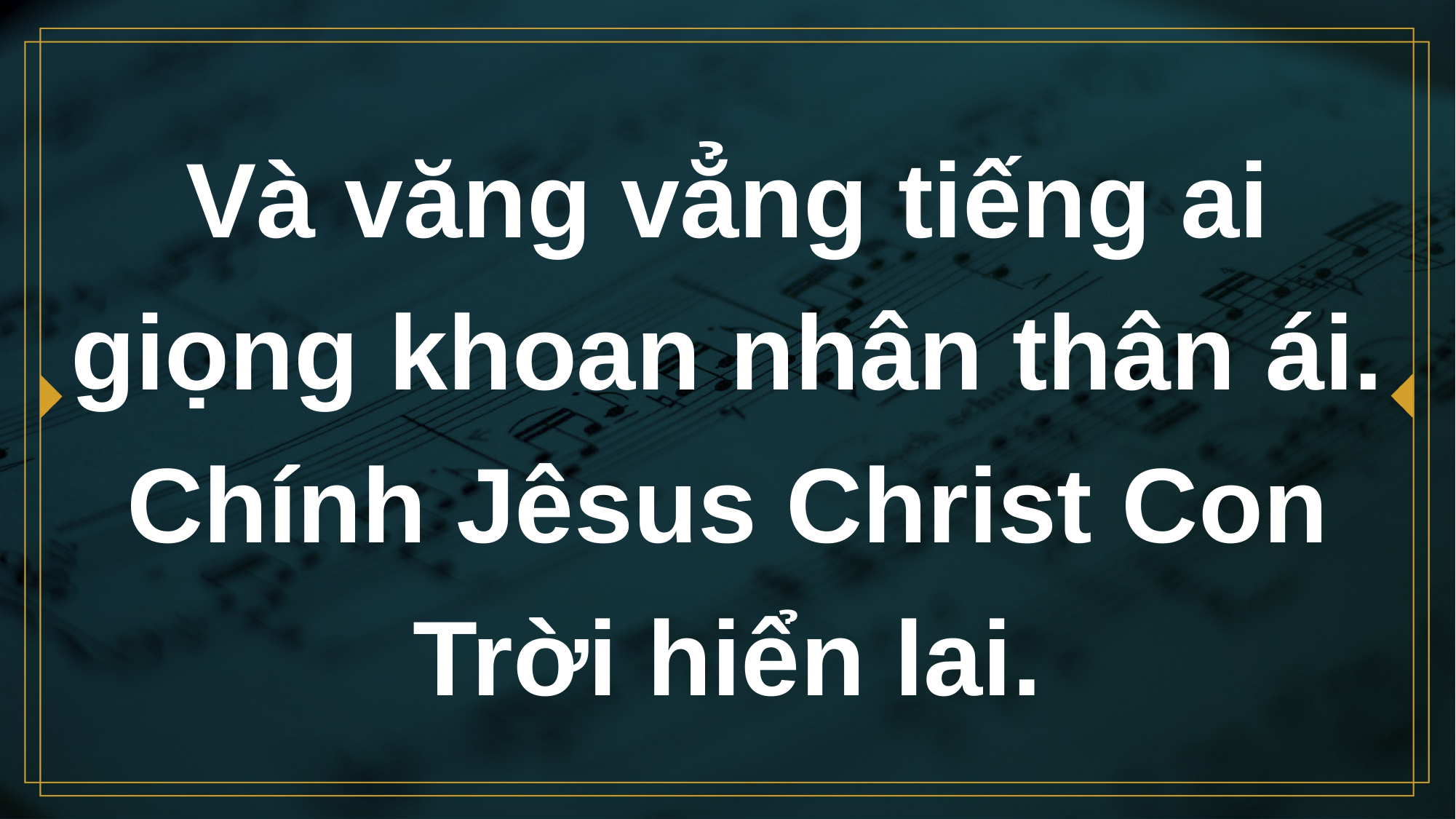

# Và văng vẳng tiếng ai giọng khoan nhân thân ái. Chính Jêsus Christ Con Trời hiển lai.